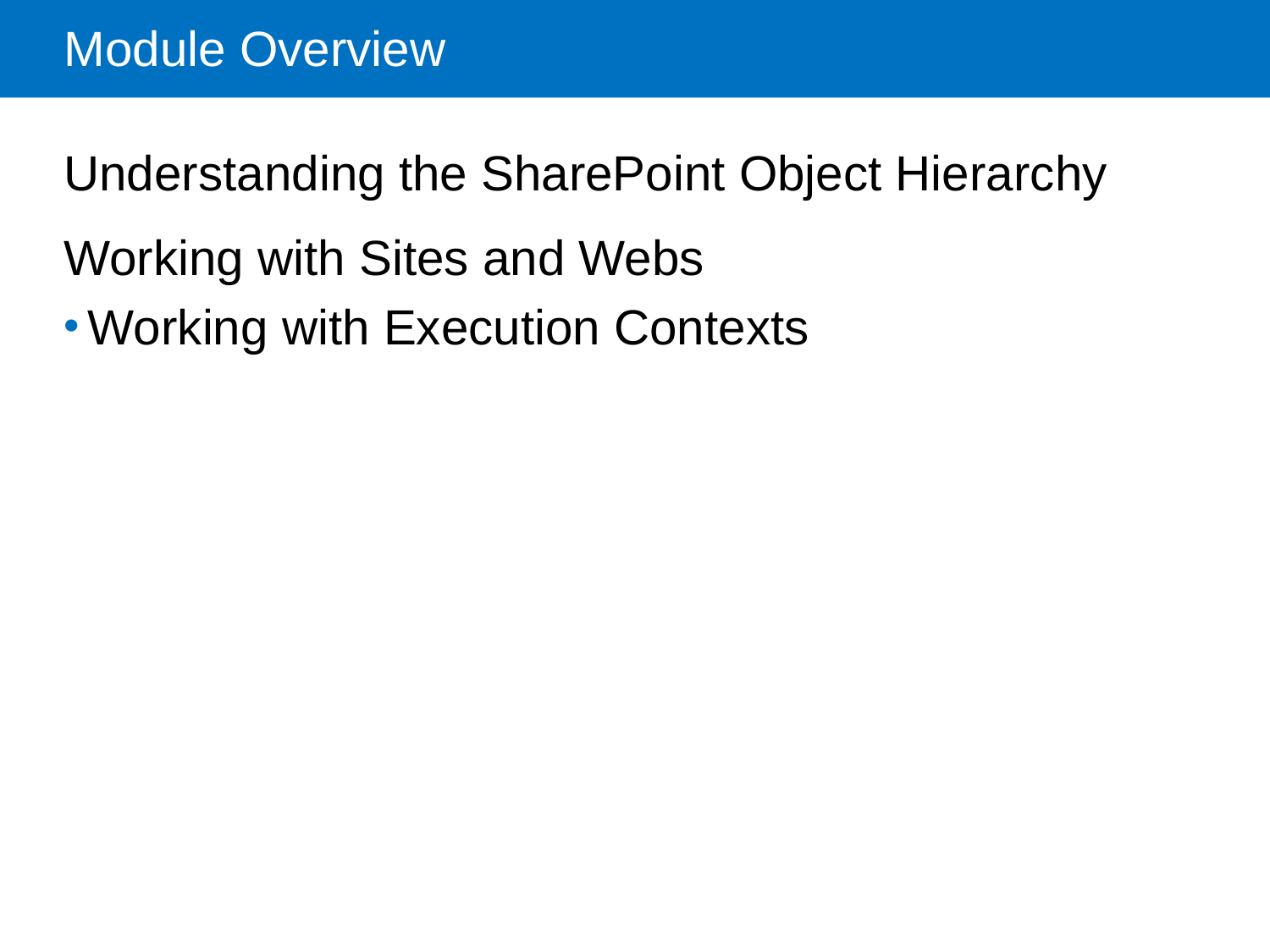

# Module Overview
Understanding the SharePoint Object Hierarchy
Working with Sites and Webs
Working with Execution Contexts